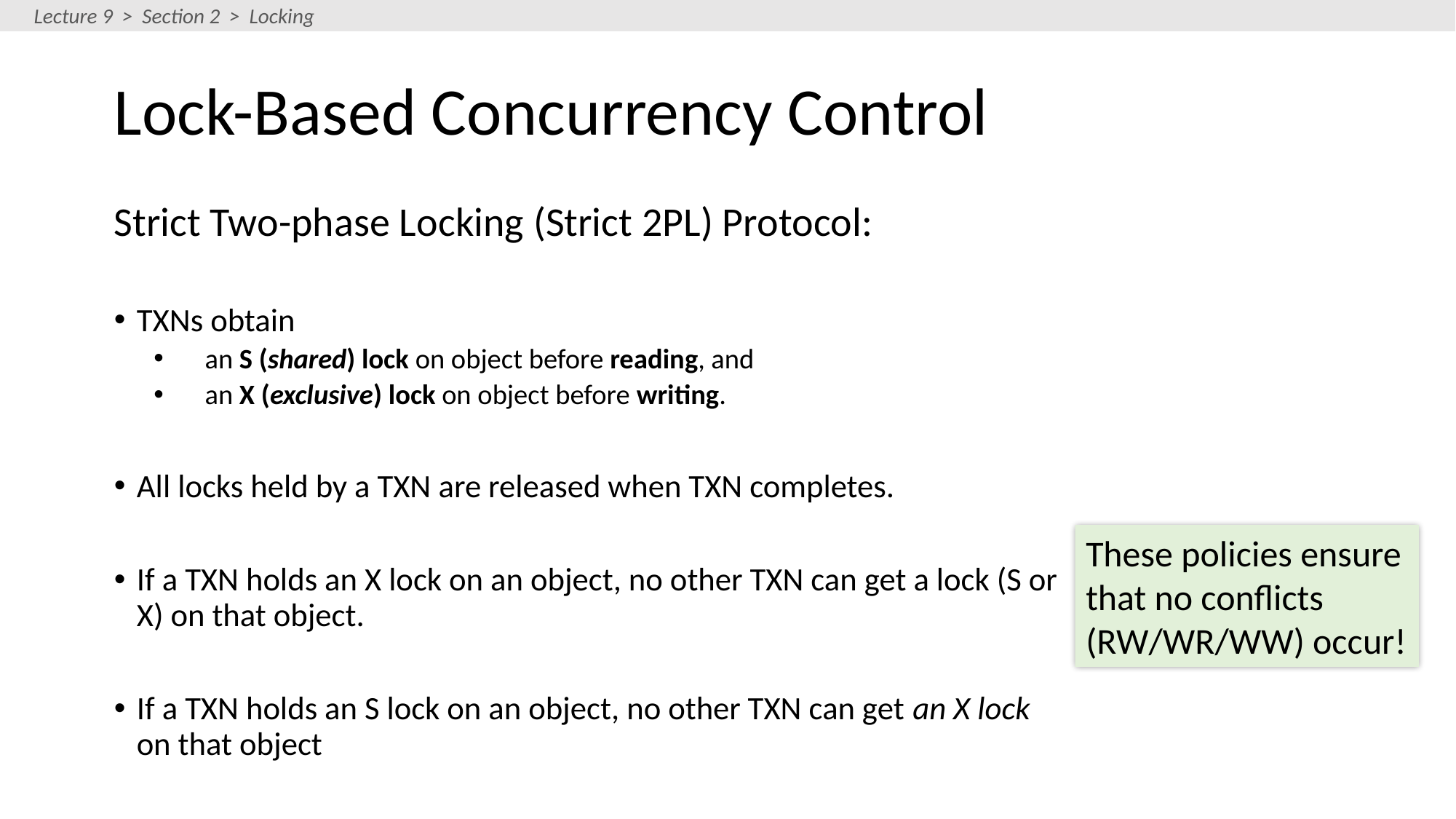

Lecture 9  >  Section 2  >  Locking
# Lock-Based Concurrency Control
Strict Two-phase Locking (Strict 2PL) Protocol:

TXNs obtain
an S (shared) lock on object before reading, and
an X (exclusive) lock on object before writing.

All locks held by a TXN are released when TXN completes.

If a TXN holds an X lock on an object, no other TXN can get a lock (S or X) on that object.

If a TXN holds an S lock on an object, no other TXN can get an X lock on that object

These policies ensure that no conflicts (RW/WR/WW) occur!